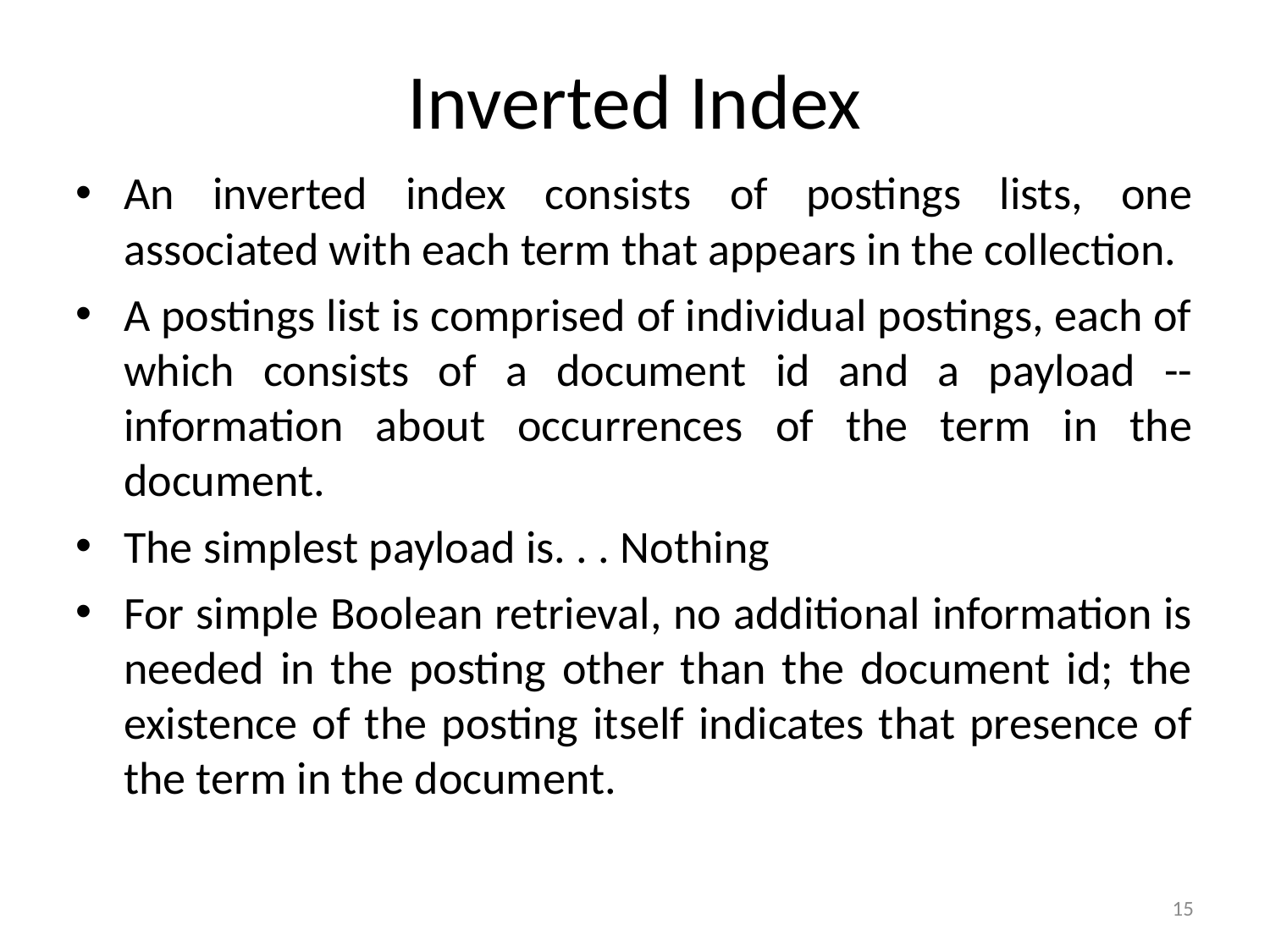

Inverted Index
An inverted index consists of postings lists, one associated with each term that appears in the collection.
A postings list is comprised of individual postings, each of which consists of a document id and a payload -- information about occurrences of the term in the document.
The simplest payload is. . . Nothing
For simple Boolean retrieval, no additional information is needed in the posting other than the document id; the existence of the posting itself indicates that presence of the term in the document.
15